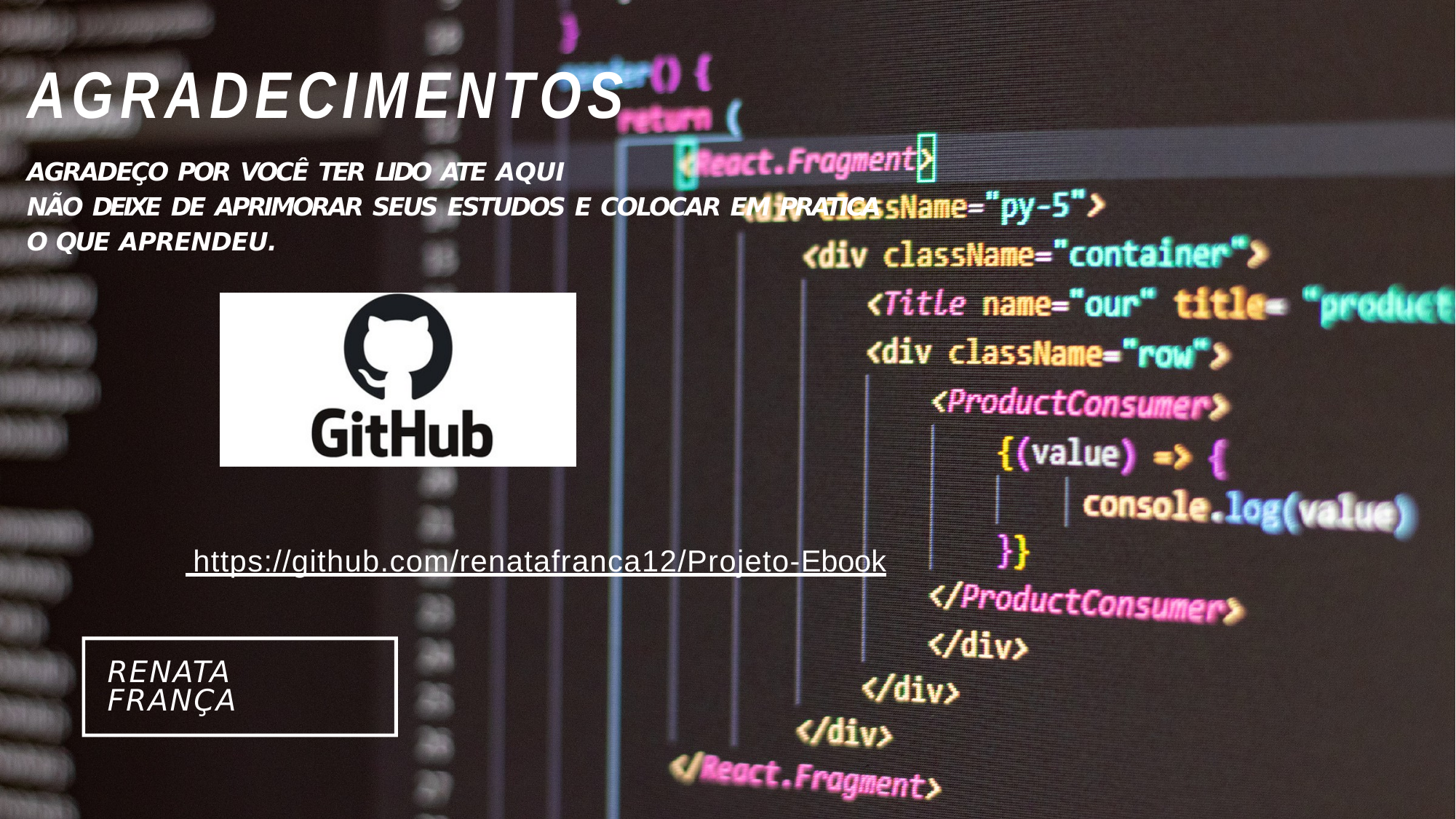

# AGRADECIMENTOS
AGRADEÇO POR VOCÊ TER LIDO ATE AQUI
NÃO DEIXE DE APRIMORAR SEUS ESTUDOS E COLOCAR EM PRATICA O QUE APRENDEU.
 https://github.com/renatafranca12/Projeto-Ebook
RENATA FRANÇA